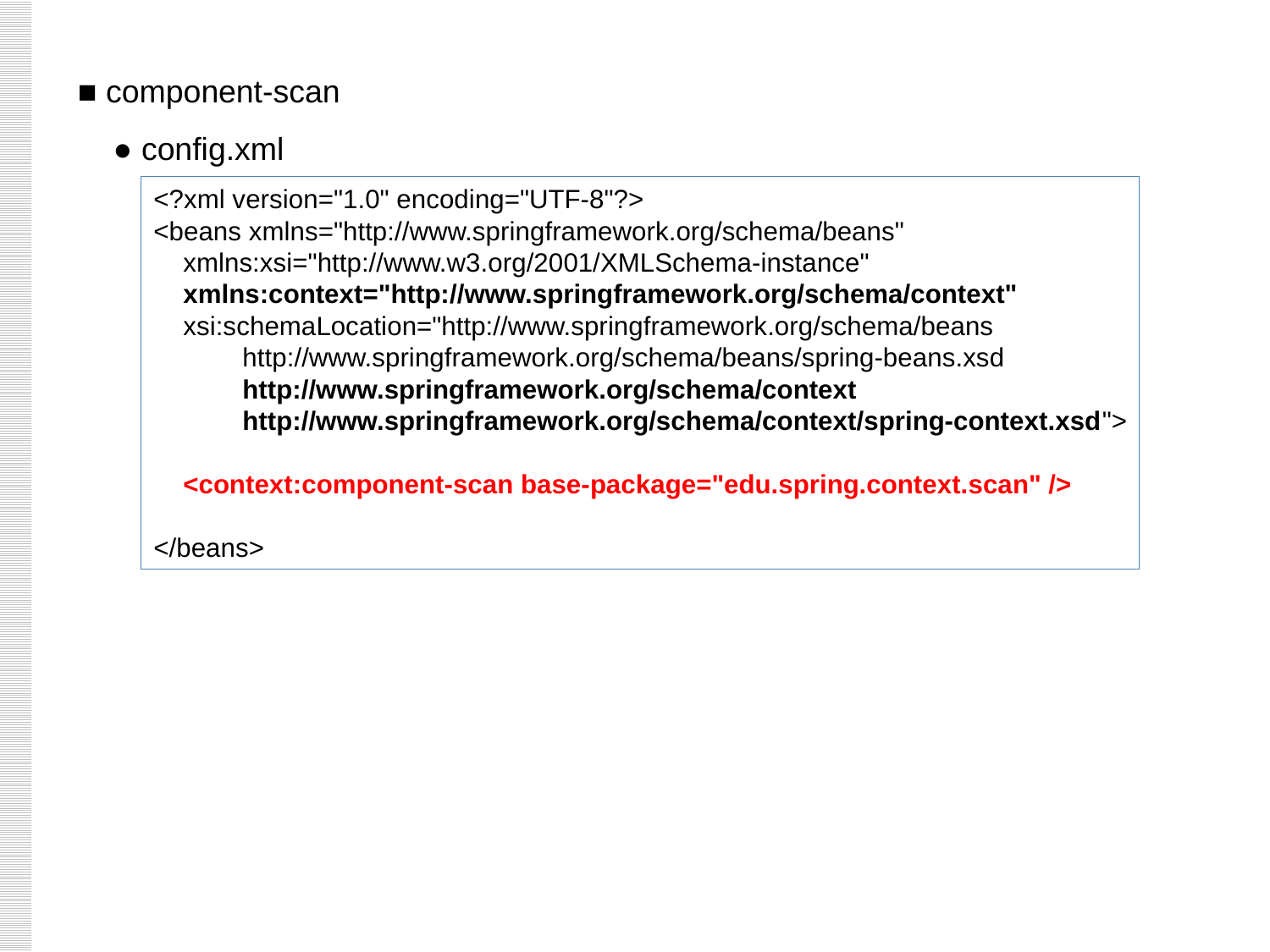

■ component-scan
    ● config.xml
<?xml version="1.0" encoding="UTF-8"?>
<beans xmlns="http://www.springframework.org/schema/beans"
    xmlns:xsi="http://www.w3.org/2001/XMLSchema-instance"
    xmlns:context="http://www.springframework.org/schema/context"
    xsi:schemaLocation="http://www.springframework.org/schema/beans
            http://www.springframework.org/schema/beans/spring-beans.xsd
            http://www.springframework.org/schema/context
            http://www.springframework.org/schema/context/spring-context.xsd">

    <context:component-scan base-package="edu.spring.context.scan" />

</beans>